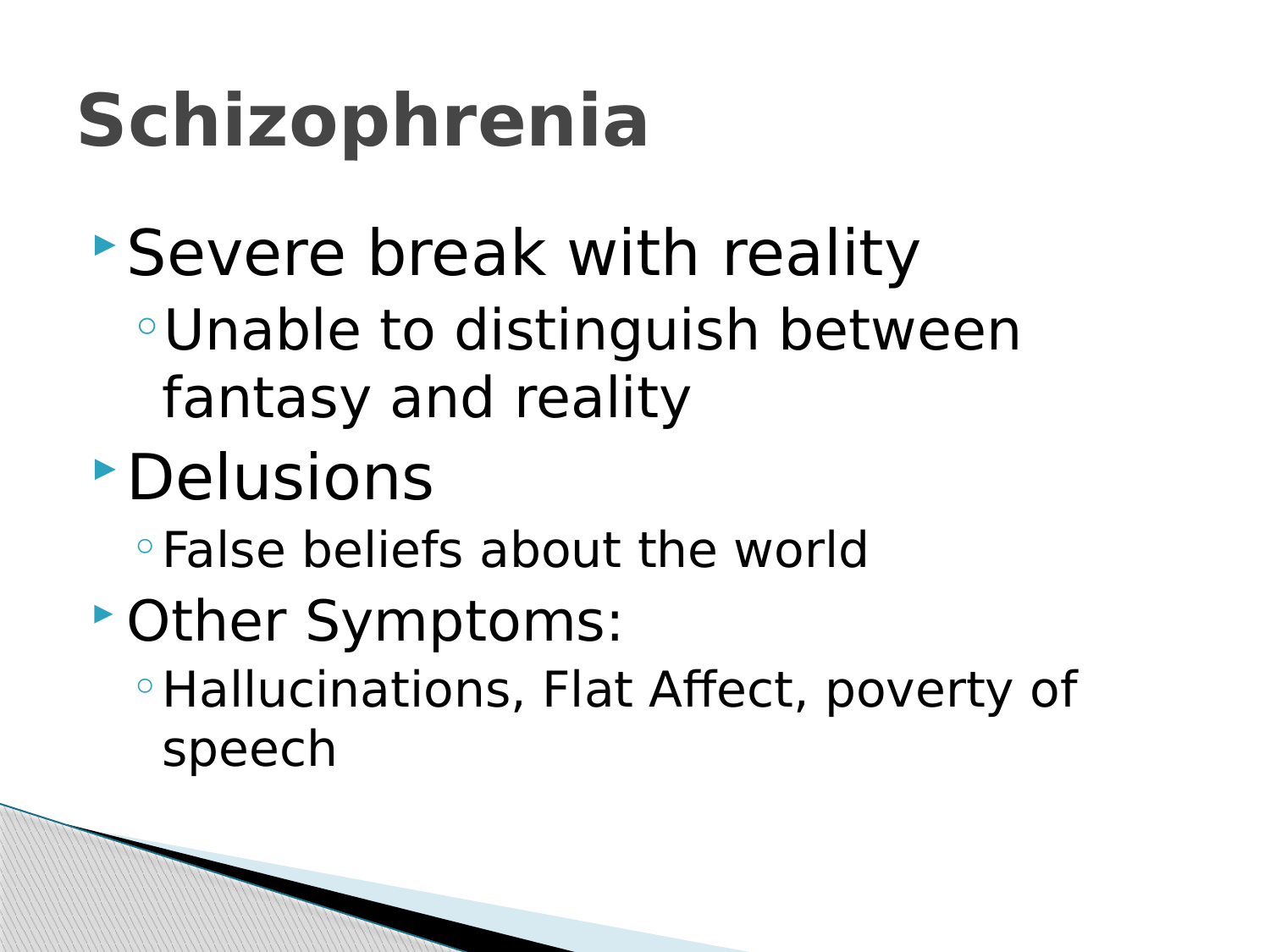

# Schizophrenia
LO 12.7  Main symptoms, types and causes of schizophrenia
Severe break with reality
Unable to distinguish between fantasy and reality
Delusions
False beliefs about the world
Other Symptoms:
Hallucinations, Flat Affect, poverty of speech